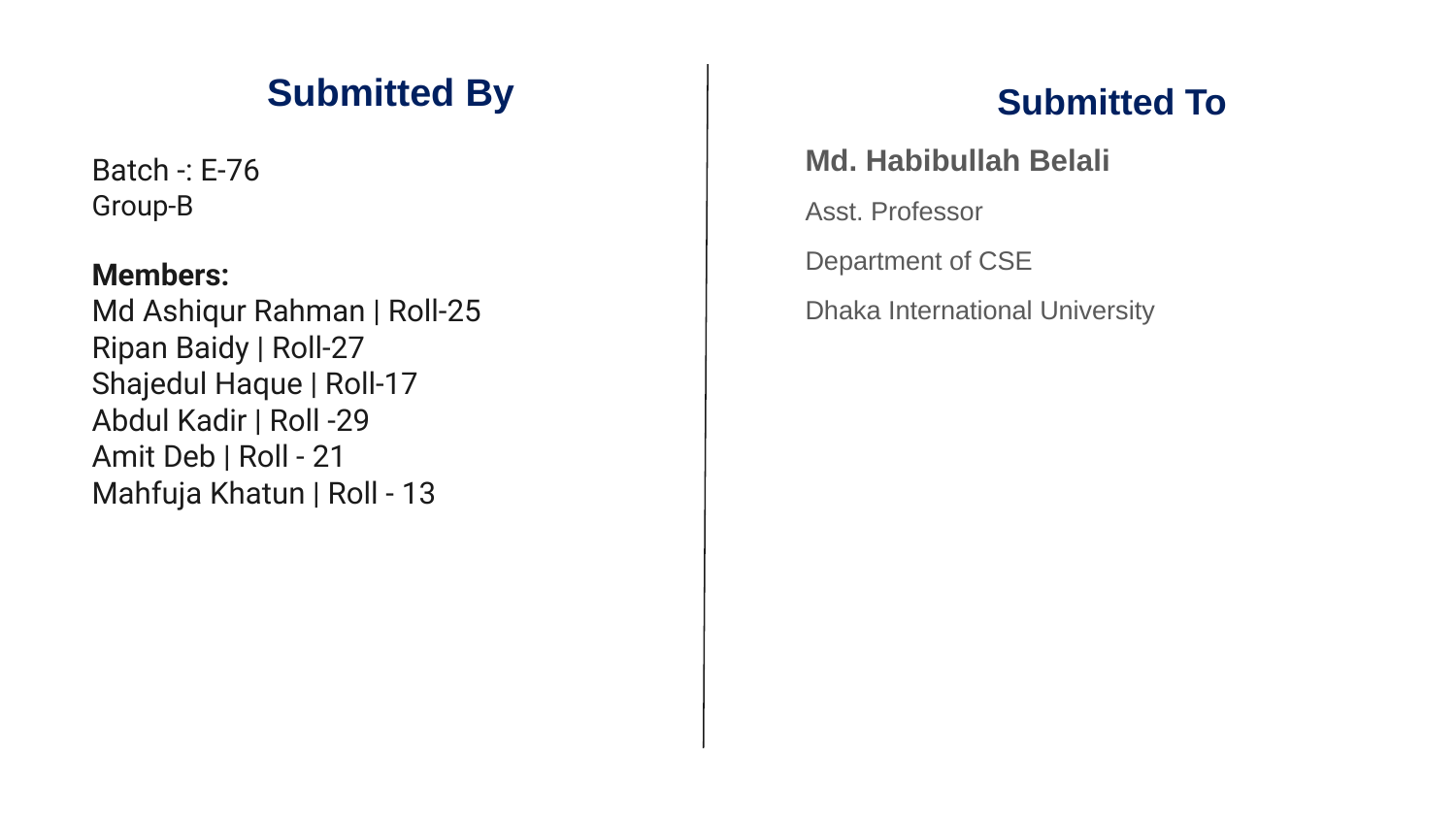

Submitted To
Md. Habibullah Belali
Asst. Professor
Department of CSE
Dhaka International University

# Submitted By
Batch -: E-76
Group-B

Members:
Md Ashiqur Rahman | Roll-25
Ripan Baidy | Roll-27
Shajedul Haque | Roll-17
Abdul Kadir | Roll -29
Amit Deb | Roll - 21
Mahfuja Khatun | Roll - 13